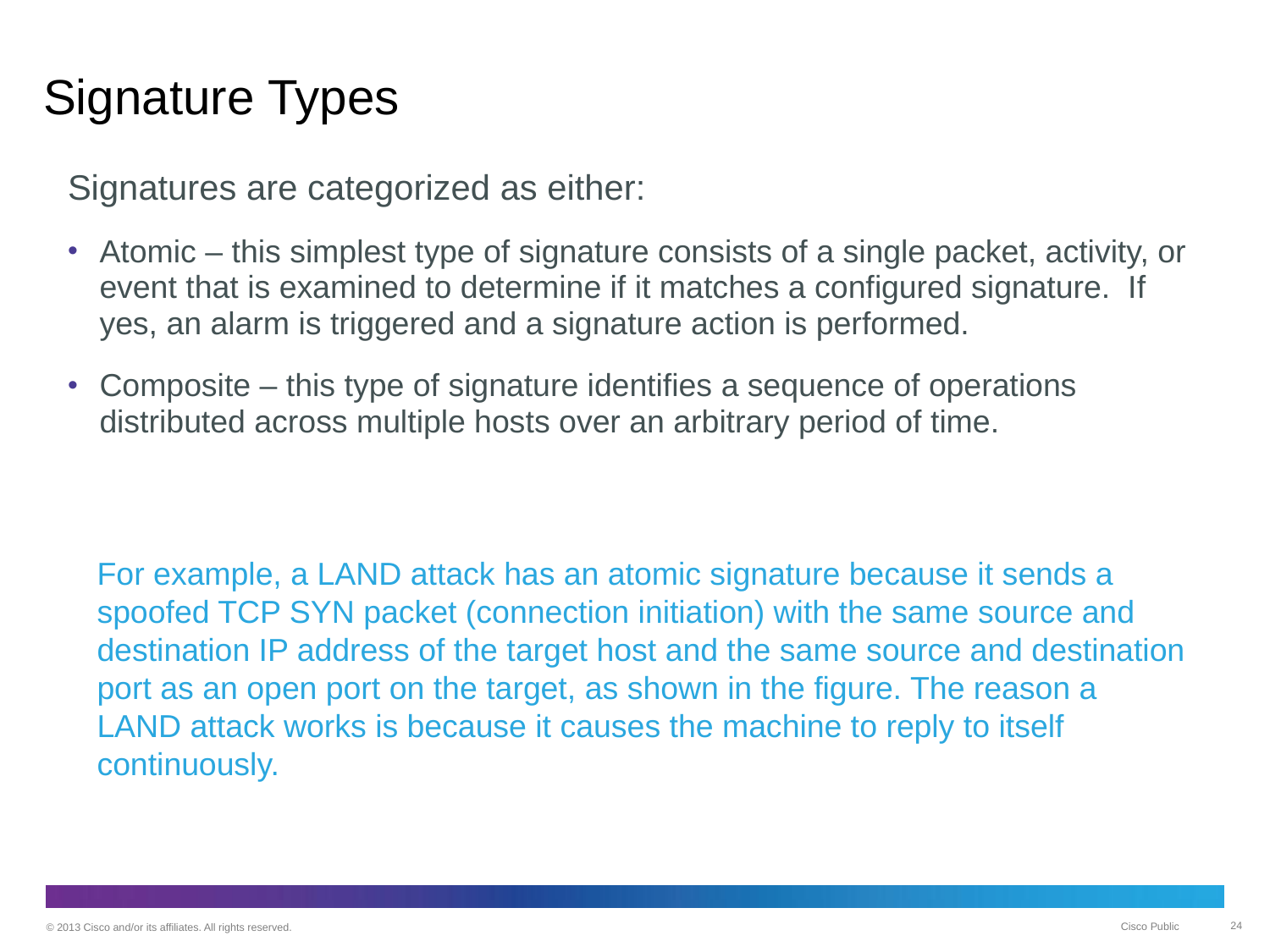

# Signature Types
Signatures are categorized as either:
Atomic – this simplest type of signature consists of a single packet, activity, or event that is examined to determine if it matches a configured signature.  If yes, an alarm is triggered and a signature action is performed.
Composite – this type of signature identifies a sequence of operations distributed across multiple hosts over an arbitrary period of time.
For example, a LAND attack has an atomic signature because it sends a spoofed TCP SYN packet (connection initiation) with the same source and destination IP address of the target host and the same source and destination port as an open port on the target, as shown in the figure. The reason a LAND attack works is because it causes the machine to reply to itself continuously.